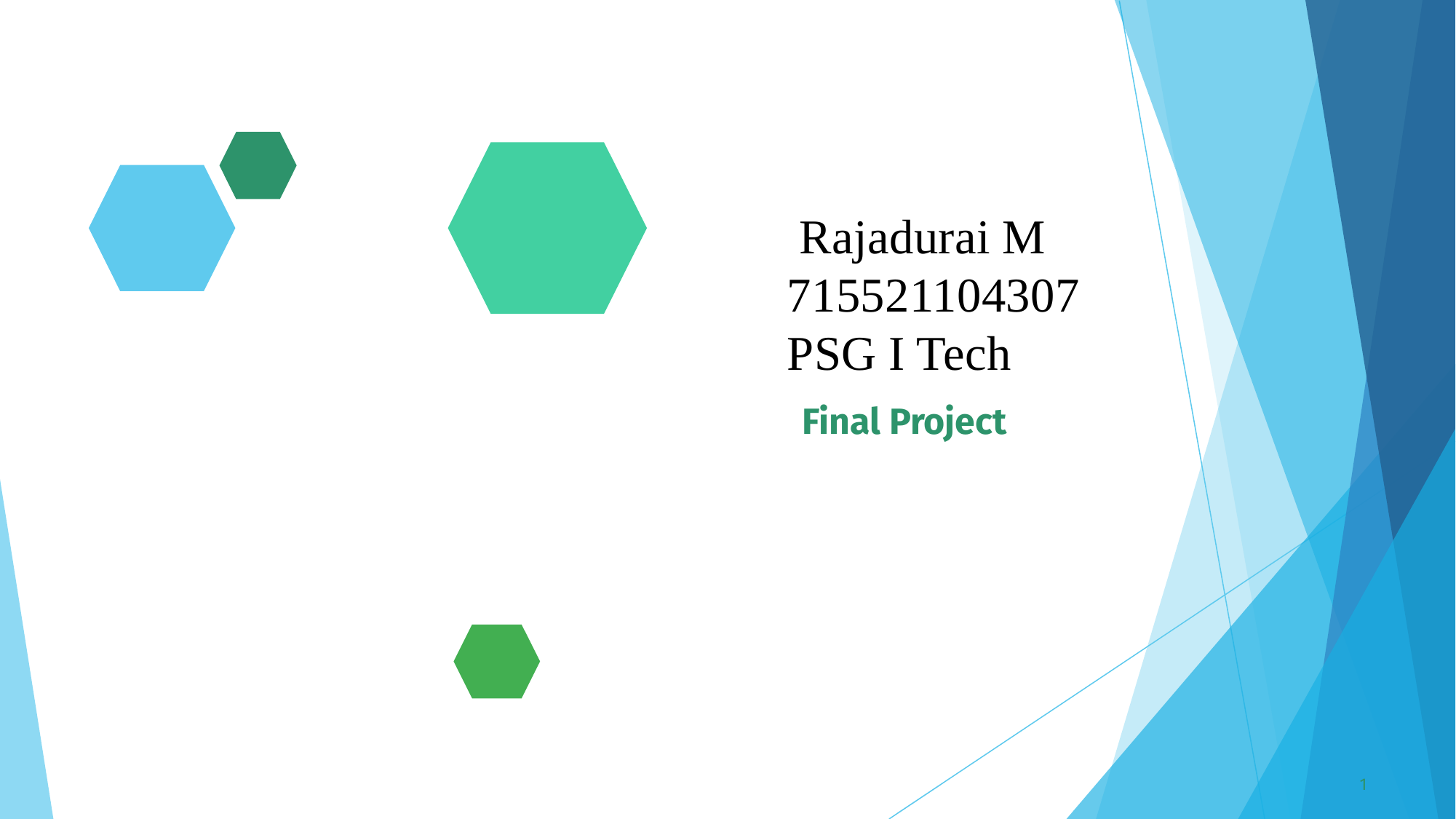

# Rajadurai M 715521104307 PSG I Tech
Final Project

1